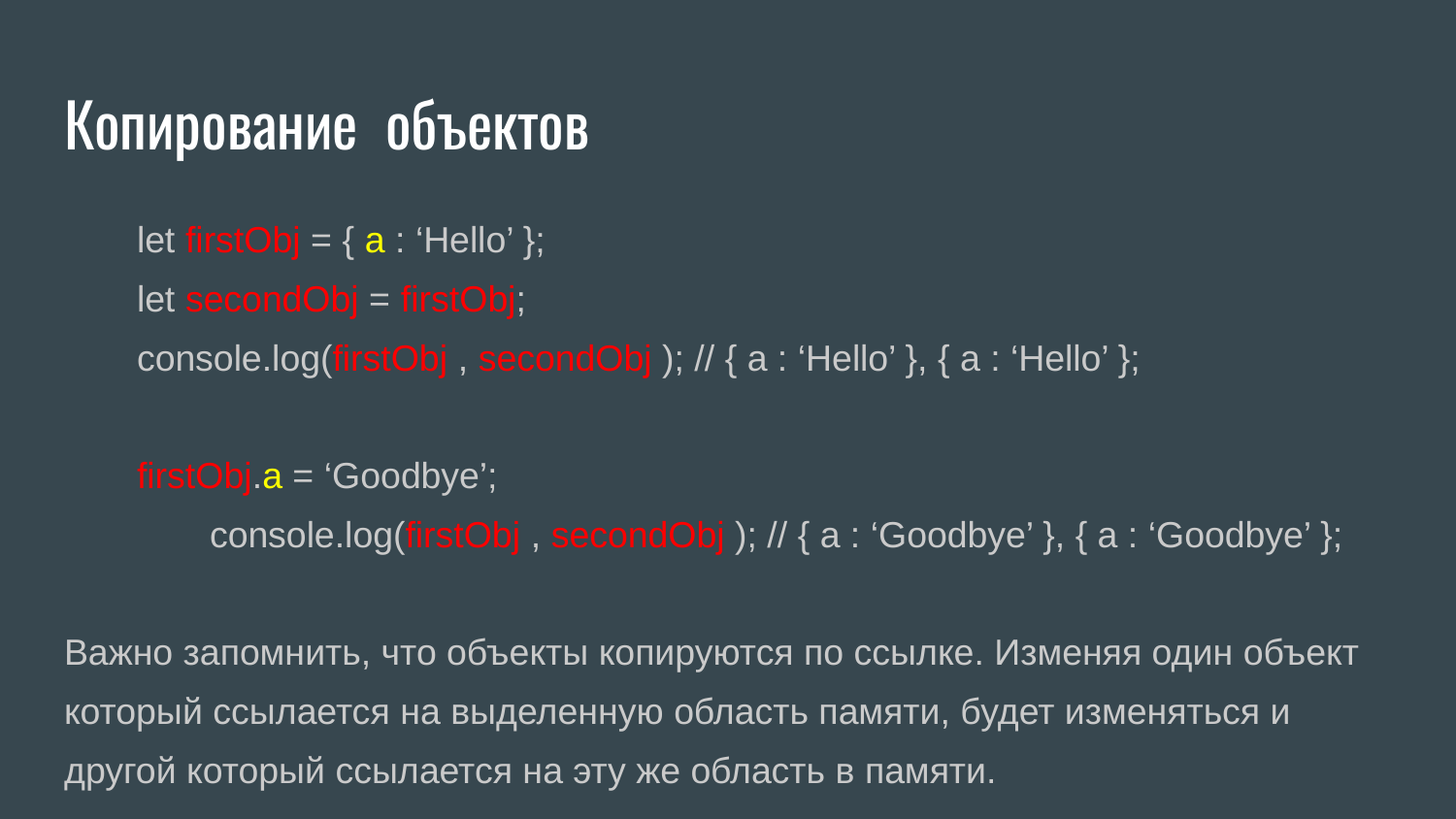

Копирование  объектов
let firstObj = { a : ‘Hello’ };
let secondObj = firstObj;
console.log(firstObj , secondObj ); // { a : ‘Hello’ }, { a : ‘Hello’ };

firstObj.a = ‘Goodbye’;
	console.log(firstObj , secondObj ); // { a : ‘Goodbye’ }, { a : ‘Goodbye’ };

Важно запомнить, что объекты копируются по ссылке. Изменяя один объект который ссылается на выделенную область памяти, будет изменяться и другой который ссылается на эту же область в памяти.